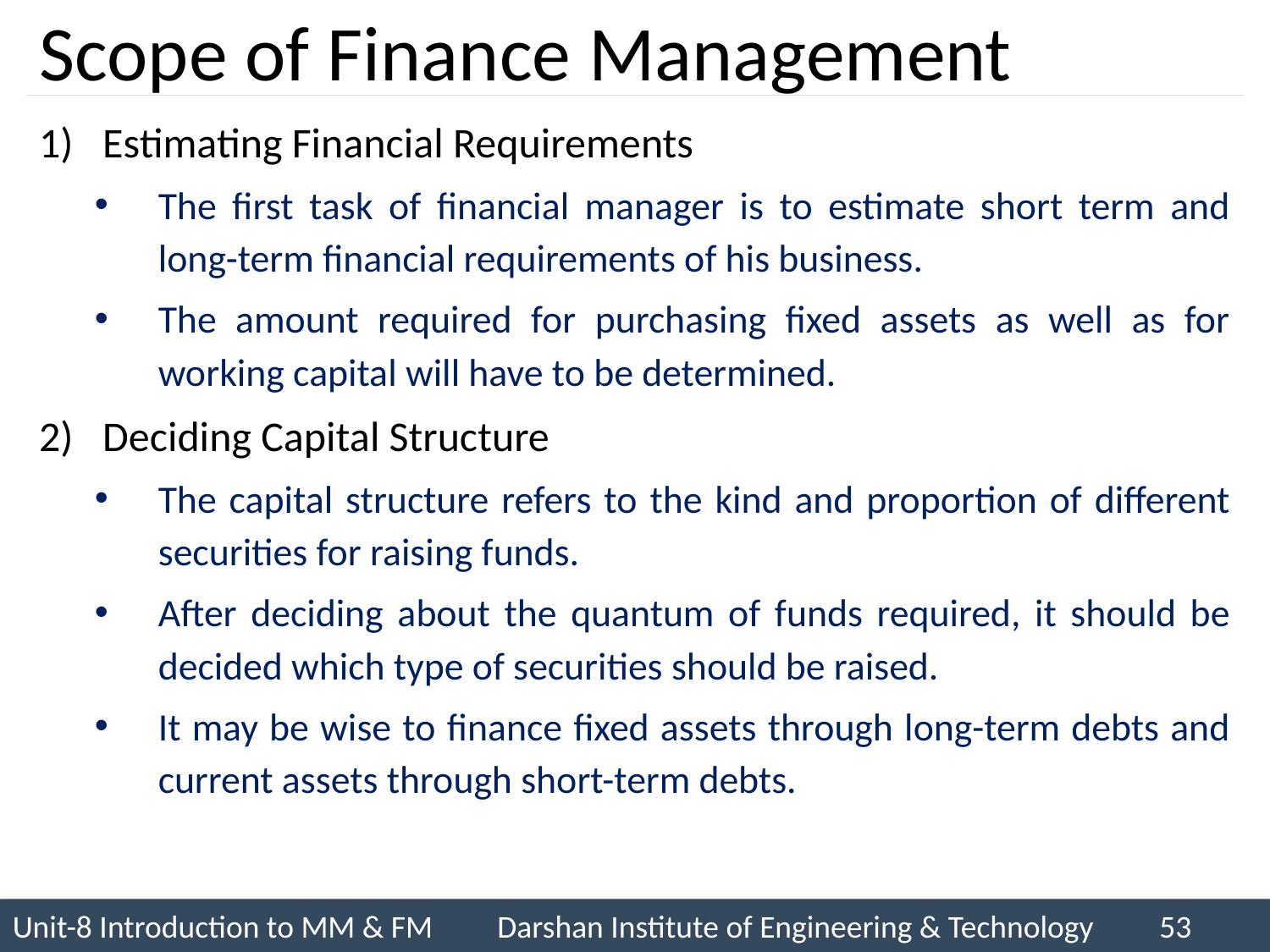

# Scope of Finance Management
Estimating Financial Requirements
The first task of financial manager is to estimate short term and long-term financial requirements of his business.
The amount required for purchasing fixed assets as well as for working capital will have to be determined.
Deciding Capital Structure
The capital structure refers to the kind and proportion of different securities for raising funds.
After deciding about the quantum of funds required, it should be decided which type of securities should be raised.
It may be wise to finance fixed assets through long-term debts and current assets through short-term debts.